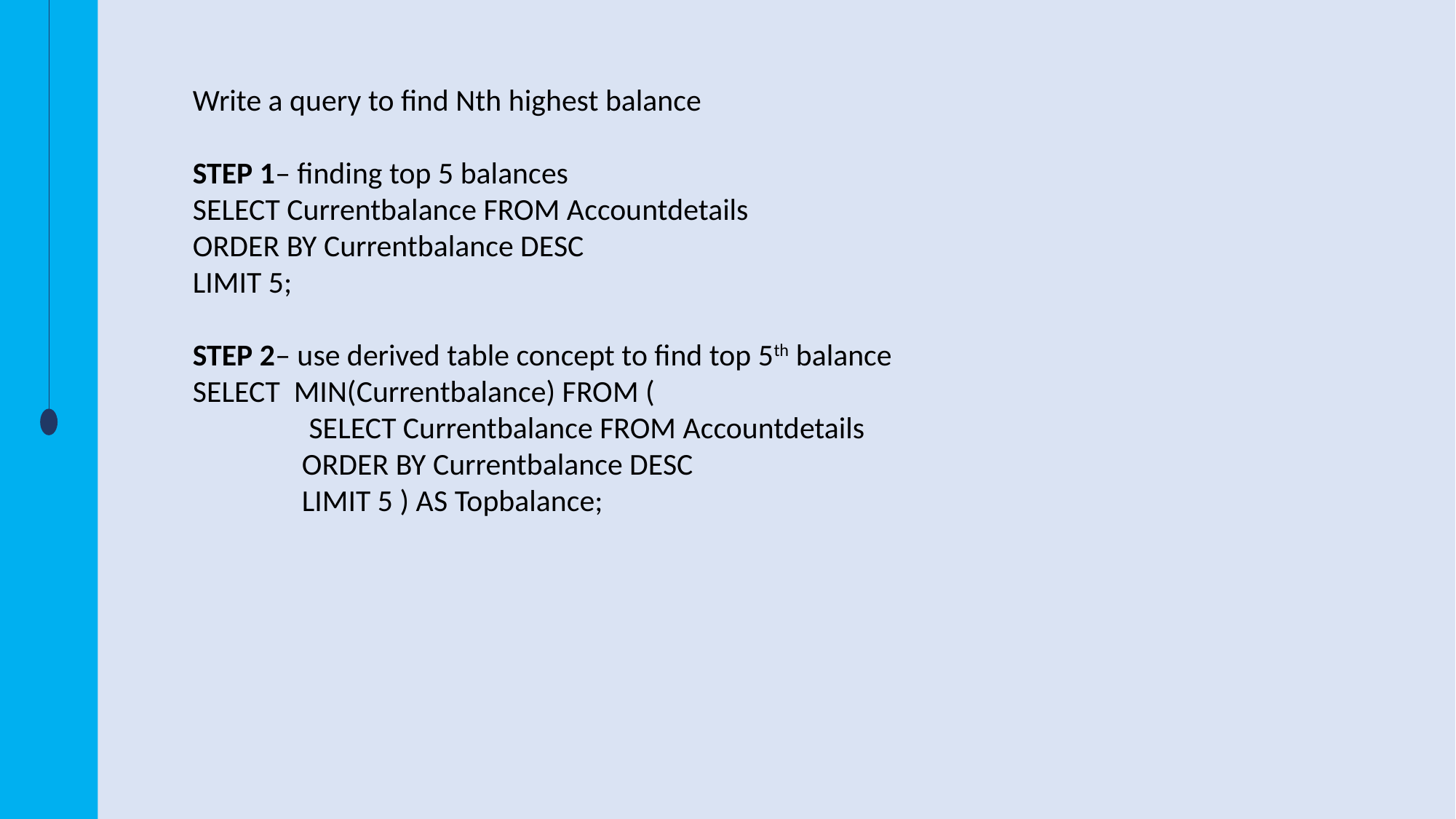

Write a query to find Nth highest balance

STEP 1– finding top 5 balances
SELECT Currentbalance FROM Accountdetails
ORDER BY Currentbalance DESC
LIMIT 5;

STEP 2– use derived table concept to find top 5th balance
SELECT  MIN(Currentbalance) FROM (
	 SELECT Currentbalance FROM Accountdetails
	ORDER BY Currentbalance DESC
	LIMIT 5 ) AS Topbalance;